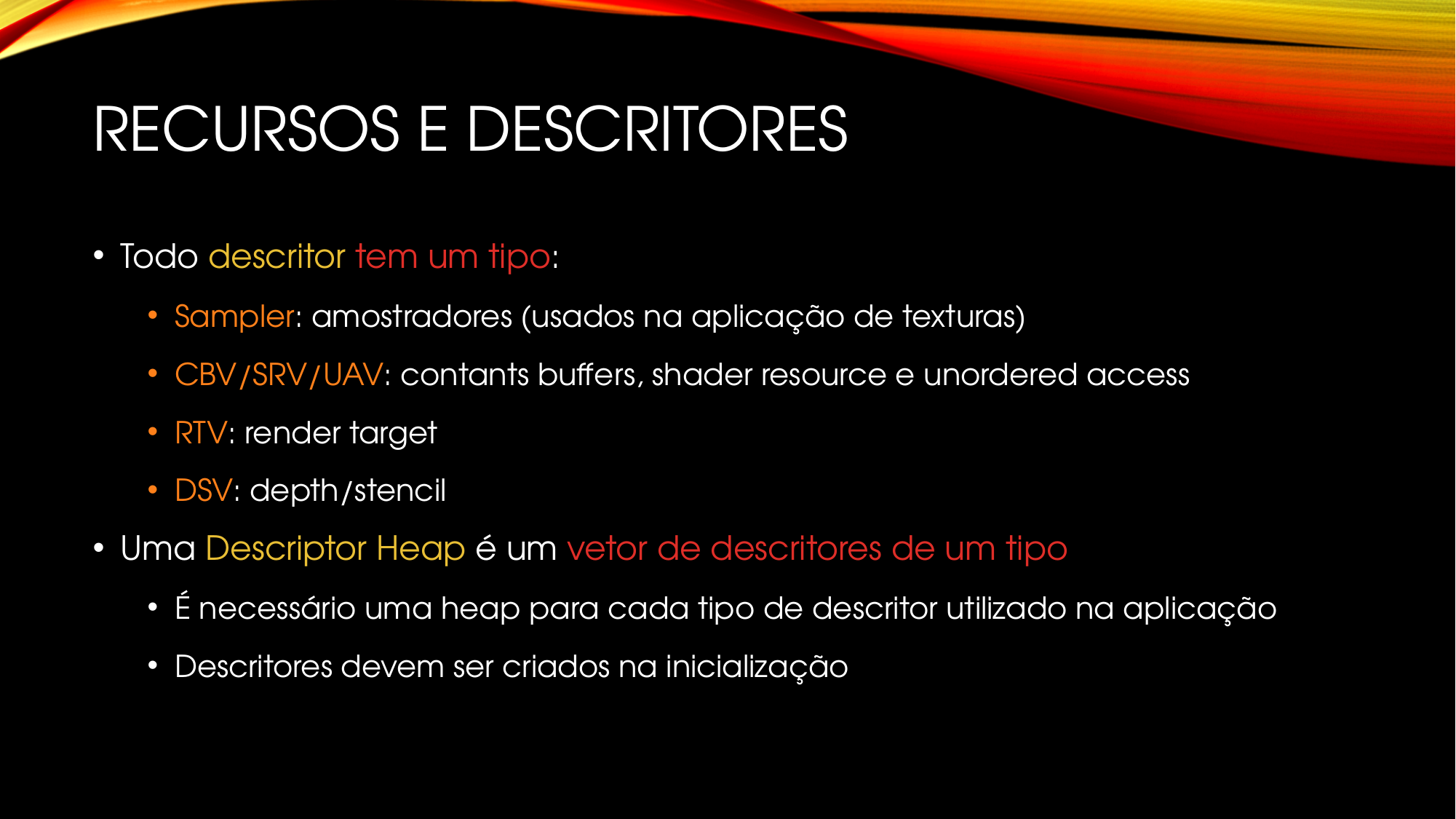

# Recursos e descritores
Todo descritor tem um tipo:
Sampler: amostradores (usados na aplicação de texturas)
CBV/SRV/UAV: contants buffers, shader resource e unordered access
RTV: render target
DSV: depth/stencil
Uma Descriptor Heap é um vetor de descritores de um tipo
É necessário uma heap para cada tipo de descritor utilizado na aplicação
Descritores devem ser criados na inicialização